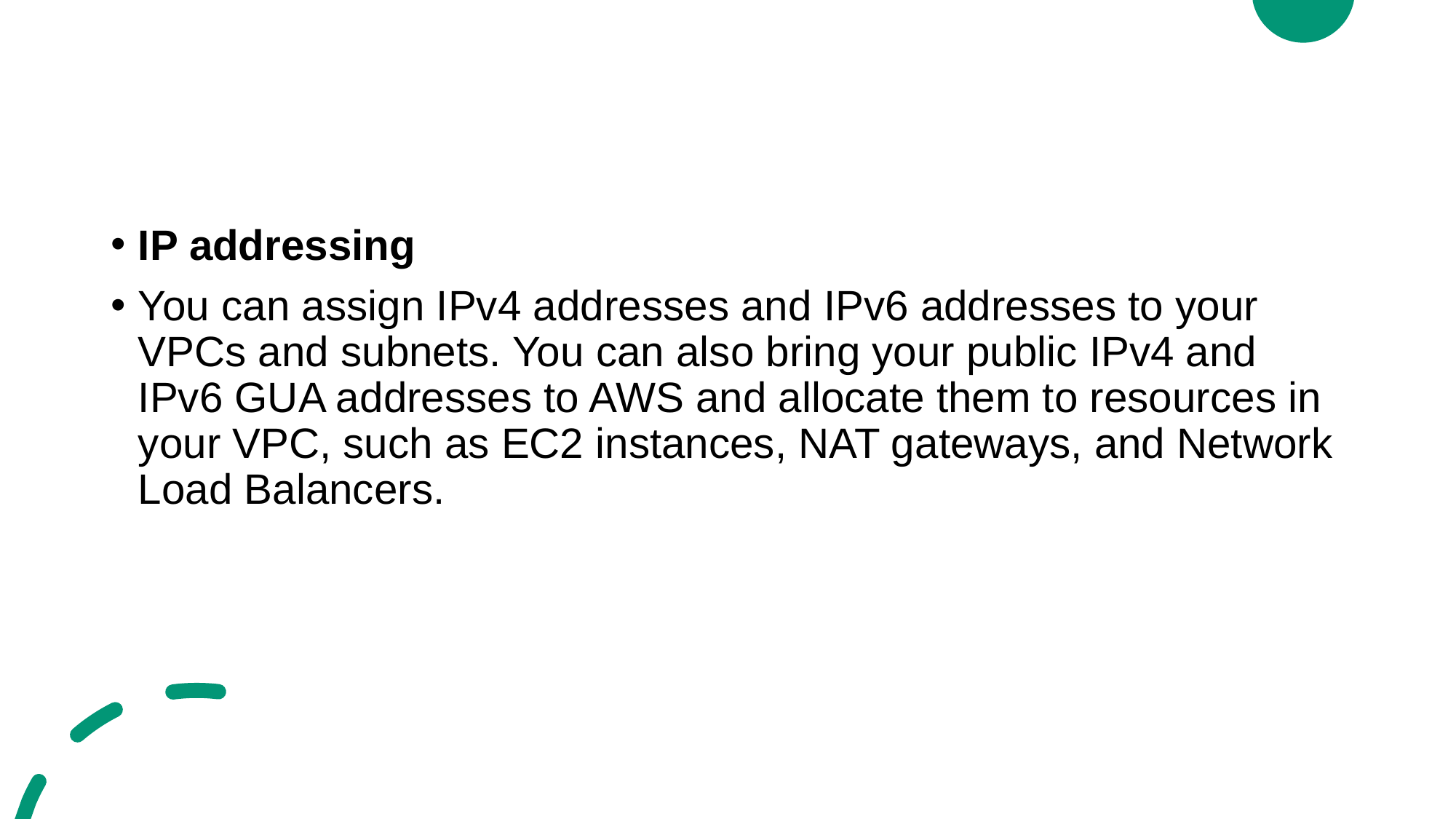

#
IP addressing
You can assign IPv4 addresses and IPv6 addresses to your VPCs and subnets. You can also bring your public IPv4 and IPv6 GUA addresses to AWS and allocate them to resources in your VPC, such as EC2 instances, NAT gateways, and Network Load Balancers.